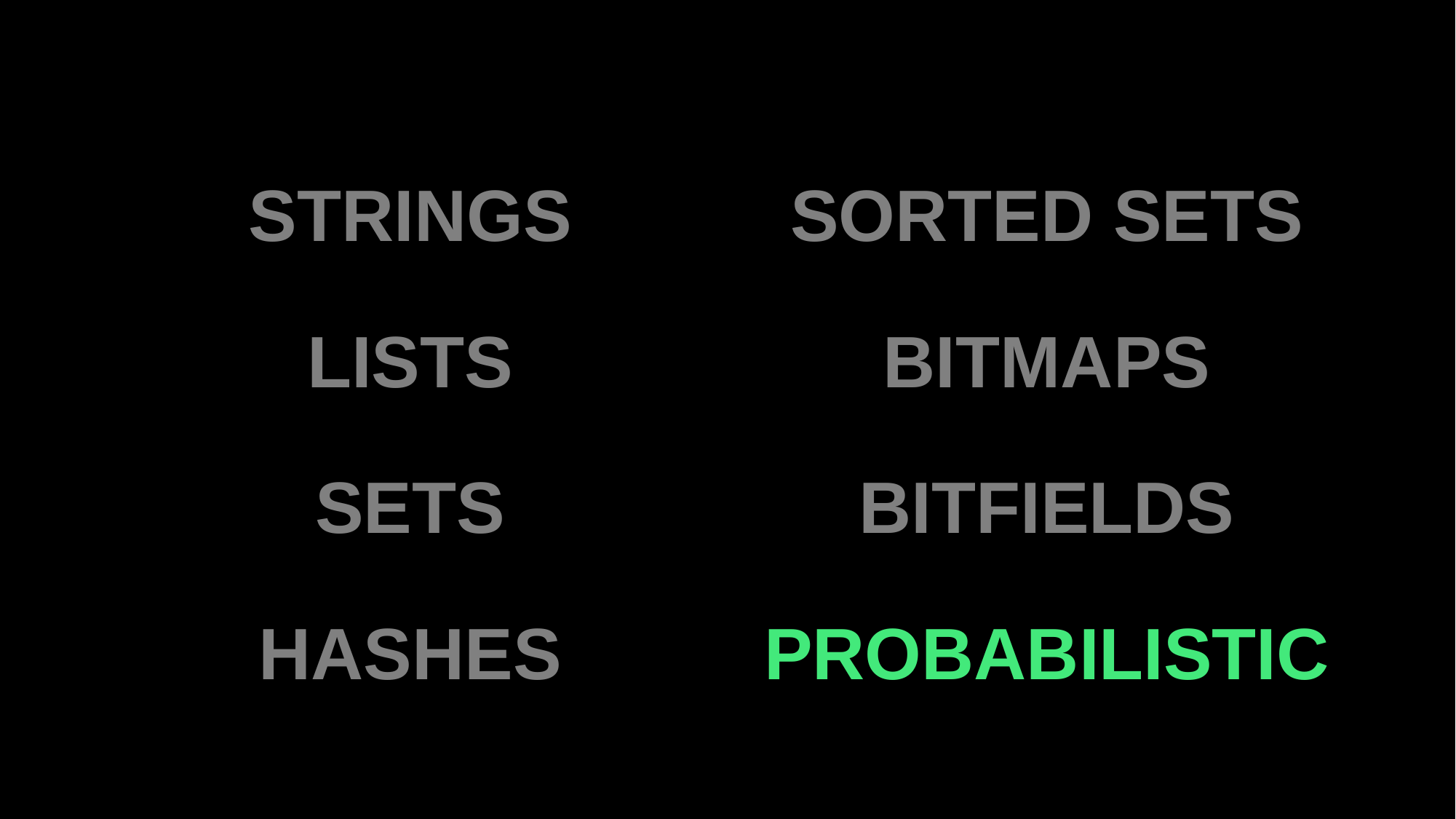

STRINGS
LISTS
SETS
HASHES
SORTED SETS
BITMAPS
BITFIELDS
PROBABILISTIC